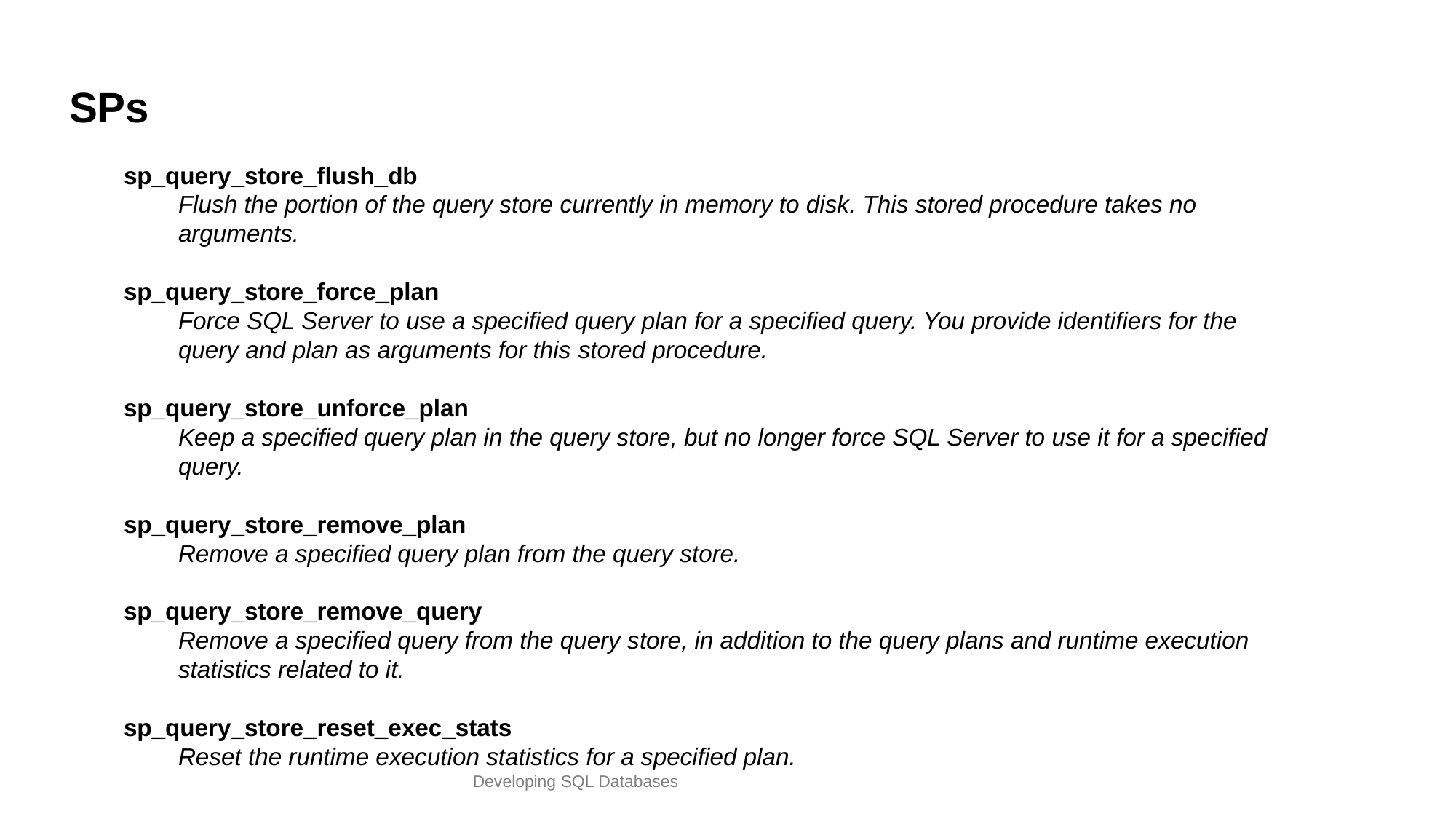

SPs

sp_query_store_flush_db
Flush the portion of the query store currently in memory to disk. This stored procedure takes no arguments.

sp_query_store_force_plan
Force SQL Server to use a specified query plan for a specified query. You provide identifiers for the query and plan as arguments for this stored procedure.

sp_query_store_unforce_plan
Keep a specified query plan in the query store, but no longer force SQL Server to use it for a specified query.

sp_query_store_remove_plan
Remove a specified query plan from the query store.

sp_query_store_remove_query
Remove a specified query from the query store, in addition to the query plans and runtime execution statistics related to it.

sp_query_store_reset_exec_stats
Reset the runtime execution statistics for a specified plan.
Developing SQL Databases